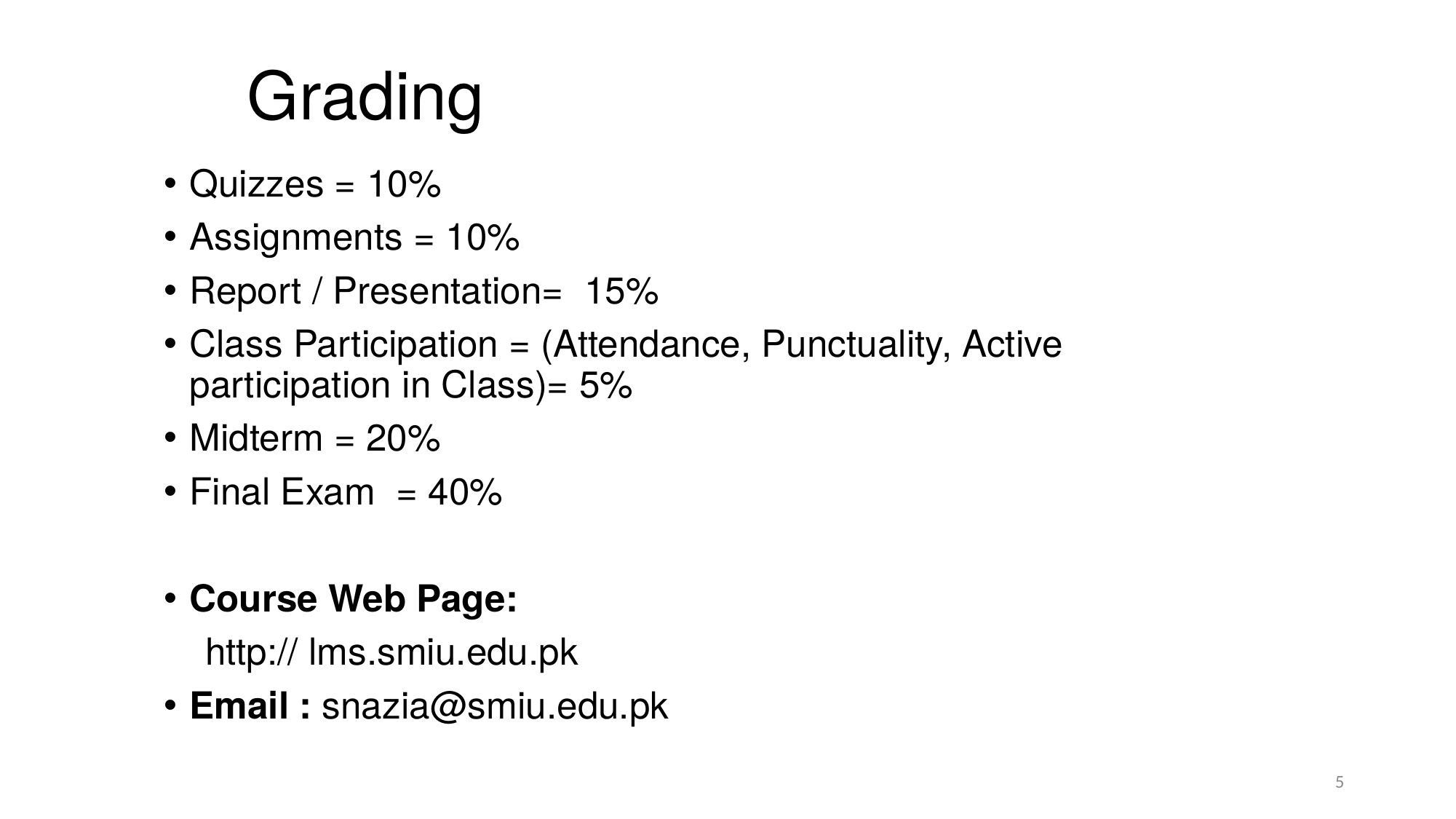

# Grading
Quizzes = 10%
Assignments = 10%
Report / Presentation=  15%
Class Participation = (Attendance, Punctuality, Active participation in Class)= 5%
Midterm = 20%
Final Exam  = 40%

Course Web Page:
    http:// lms.smiu.edu.pk
Email : snazia@smiu.edu.pk

5